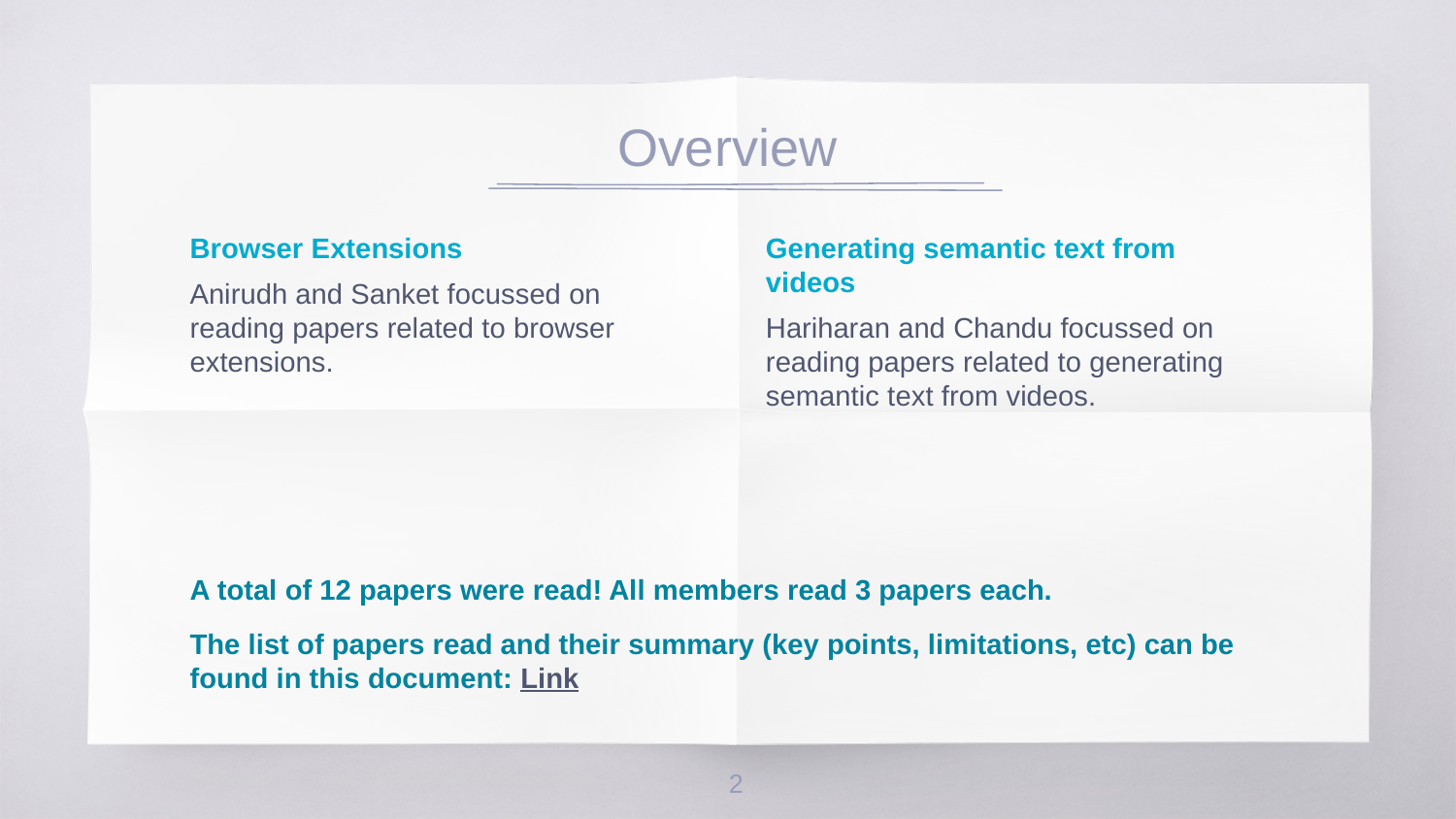

# Overview
Browser Extensions
Anirudh and Sanket focussed on reading papers related to browser extensions.

Generating semantic text from videos
Hariharan and Chandu focussed on reading papers related to generating semantic text from videos.
A total of 12 papers were read! All members read 3 papers each.
The list of papers read and their summary (key points, limitations, etc) can be found in this document: Link

2